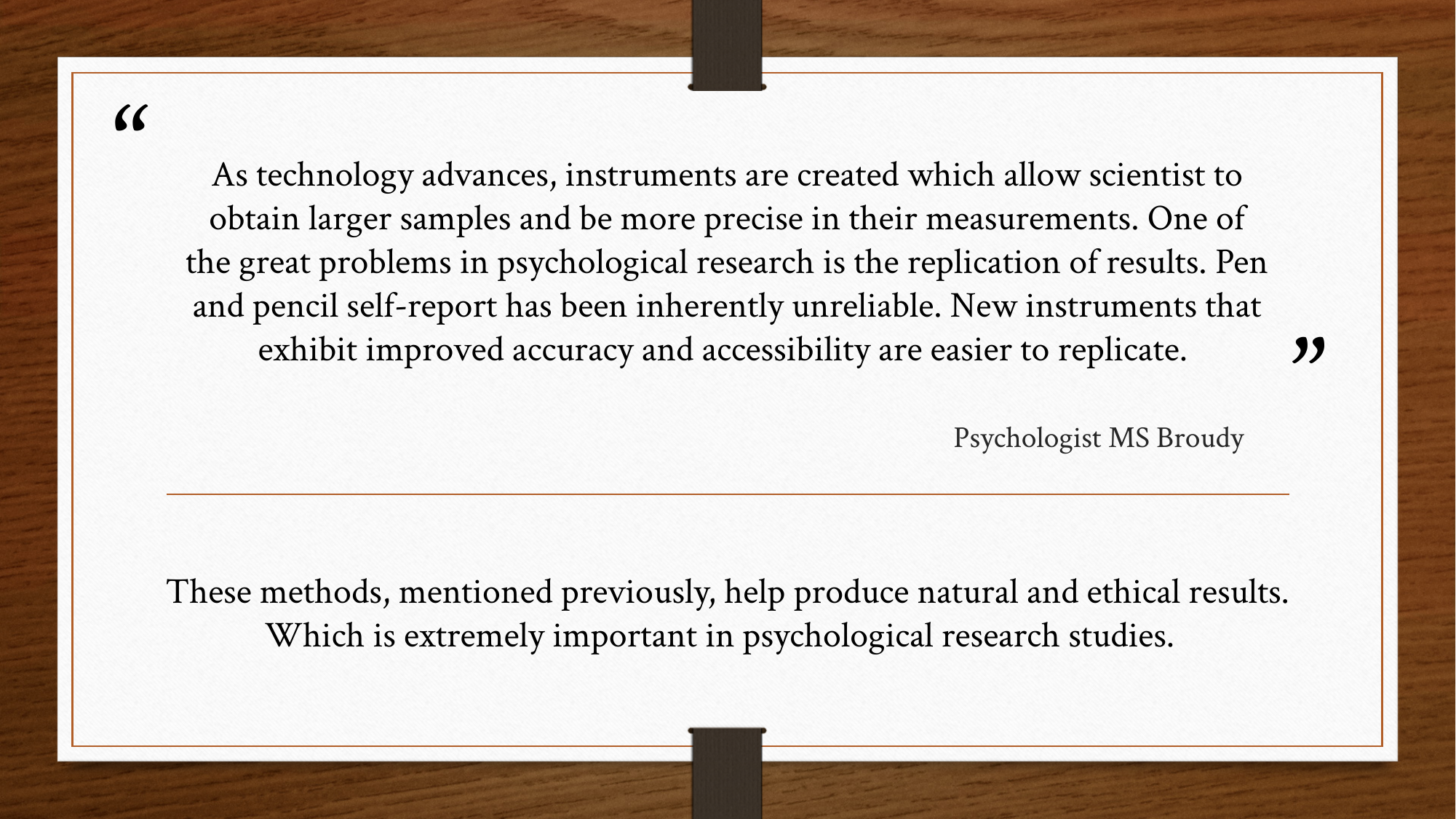

# As technology advances, instruments are created which allow scientist to obtain larger samples and be more precise in their measurements. One of the great problems in psychological research is the replication of results. Pen and pencil self-report has been inherently unreliable. New instruments that exhibit improved accuracy and accessibility are easier to replicate.
Psychologist MS Broudy
These methods, mentioned previously, help produce natural and ethical results. Which is extremely important in psychological research studies.